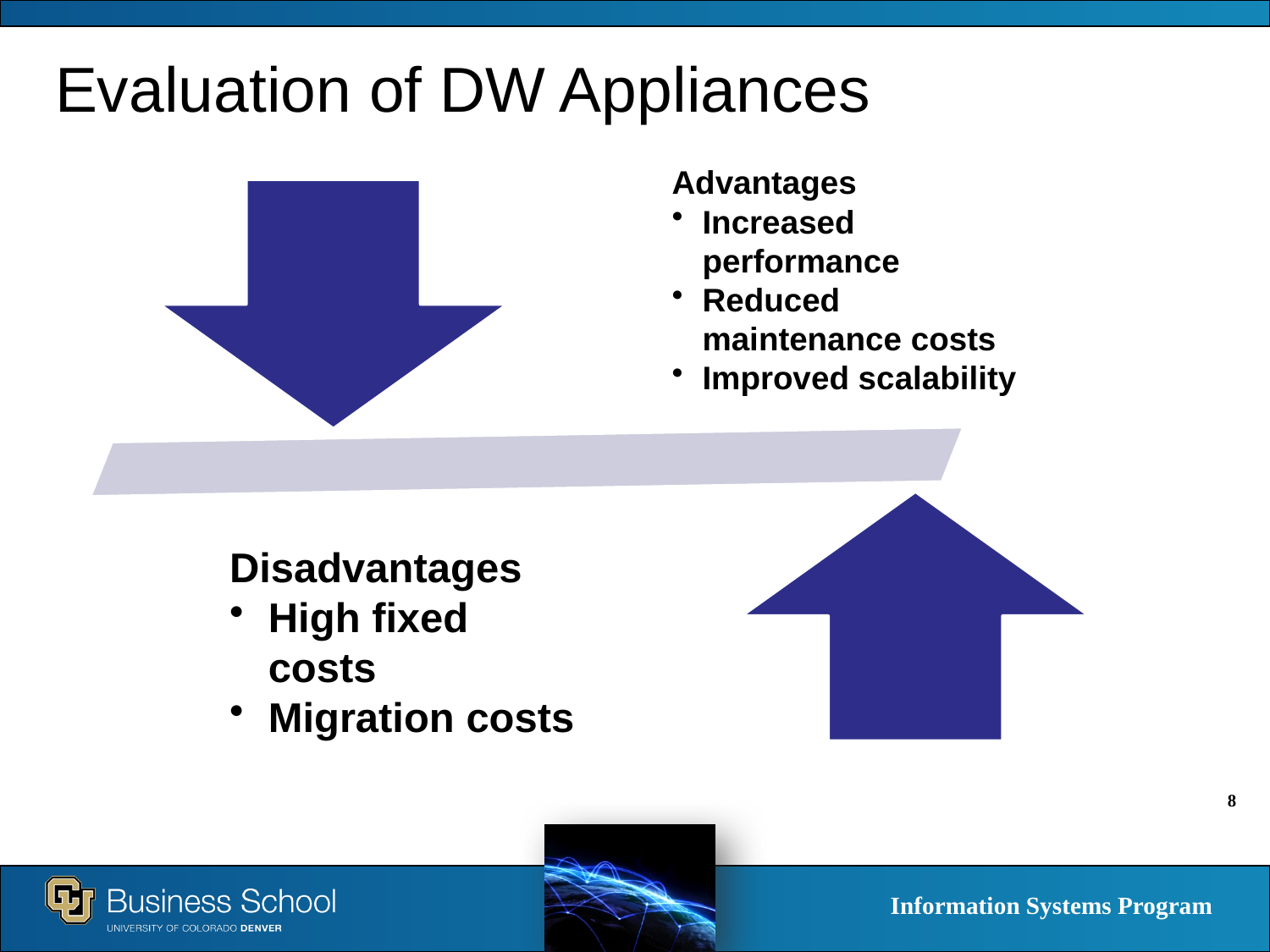

# Evaluation of DW Appliances
Advantages
Disadvantages
Reduced maintenance costs
Improved scalability
Increased performance
High fixed costs
Migration costs